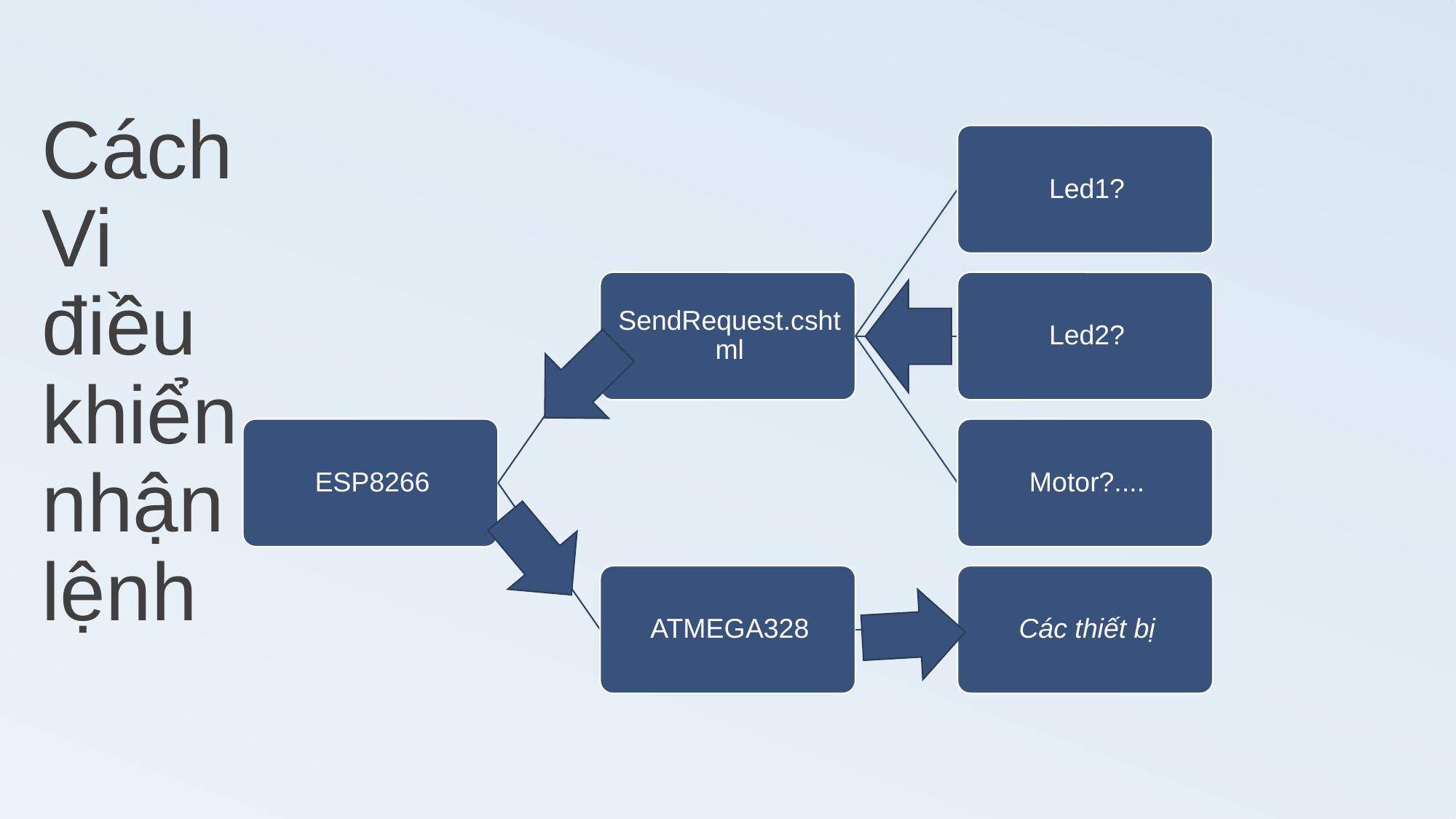

ESP8266

SendRequest.cshtml

Led1?

Led2?

Motor?....

ATMEGA328

Các thiết bị
Cách Vi điều khiển nhận lệnh